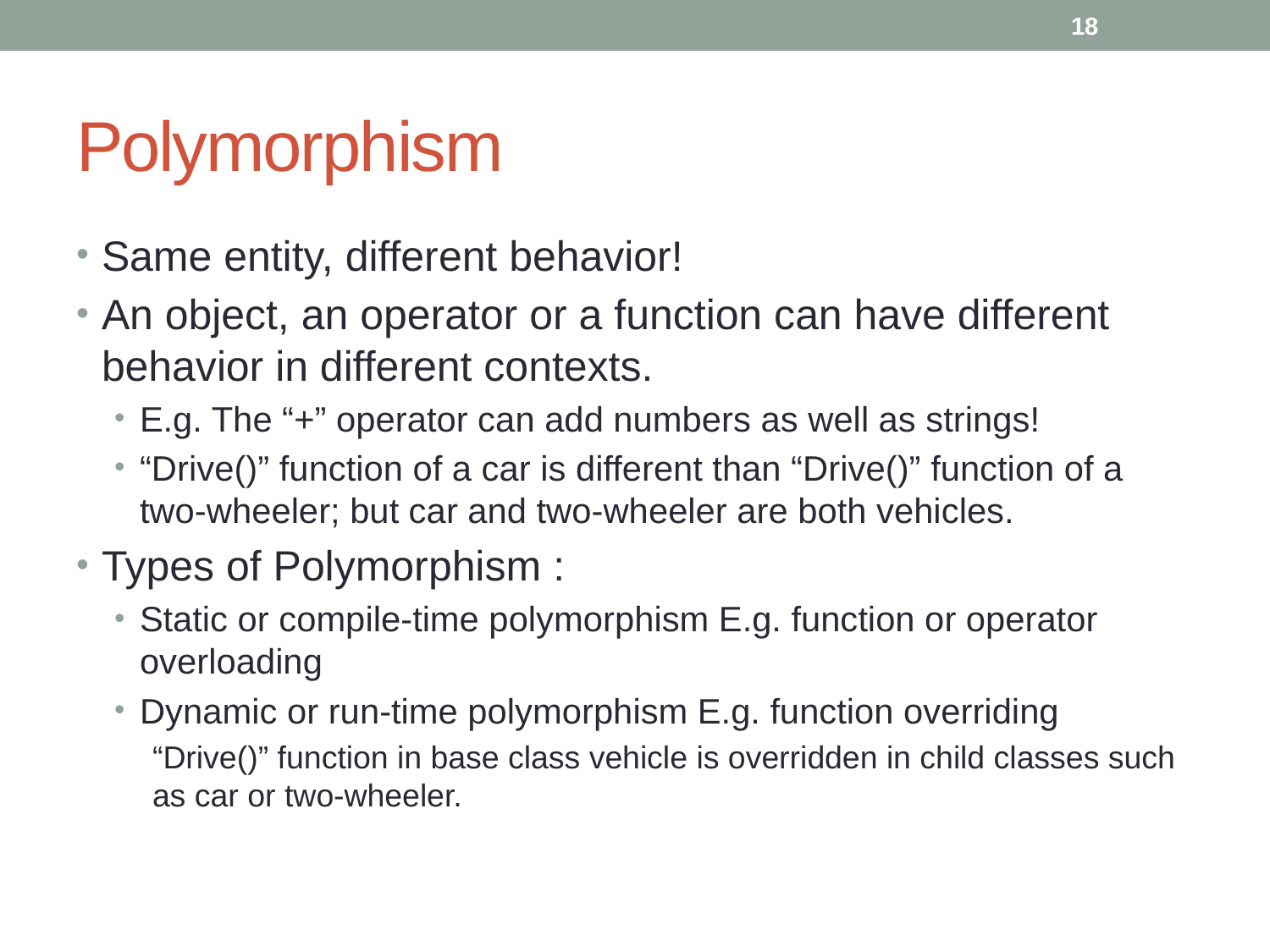

18
# Polymorphism
Same entity, different behavior!
An object, an operator or a function can have different behavior in different contexts.
E.g. The “+” operator can add numbers as well as strings!
“Drive()” function of a car is different than “Drive()” function of a two-wheeler; but car and two-wheeler are both vehicles.
Types of Polymorphism :
Static or compile-time polymorphism E.g. function or operator overloading
Dynamic or run-time polymorphism E.g. function overriding
“Drive()” function in base class vehicle is overridden in child classes such as car or two-wheeler.